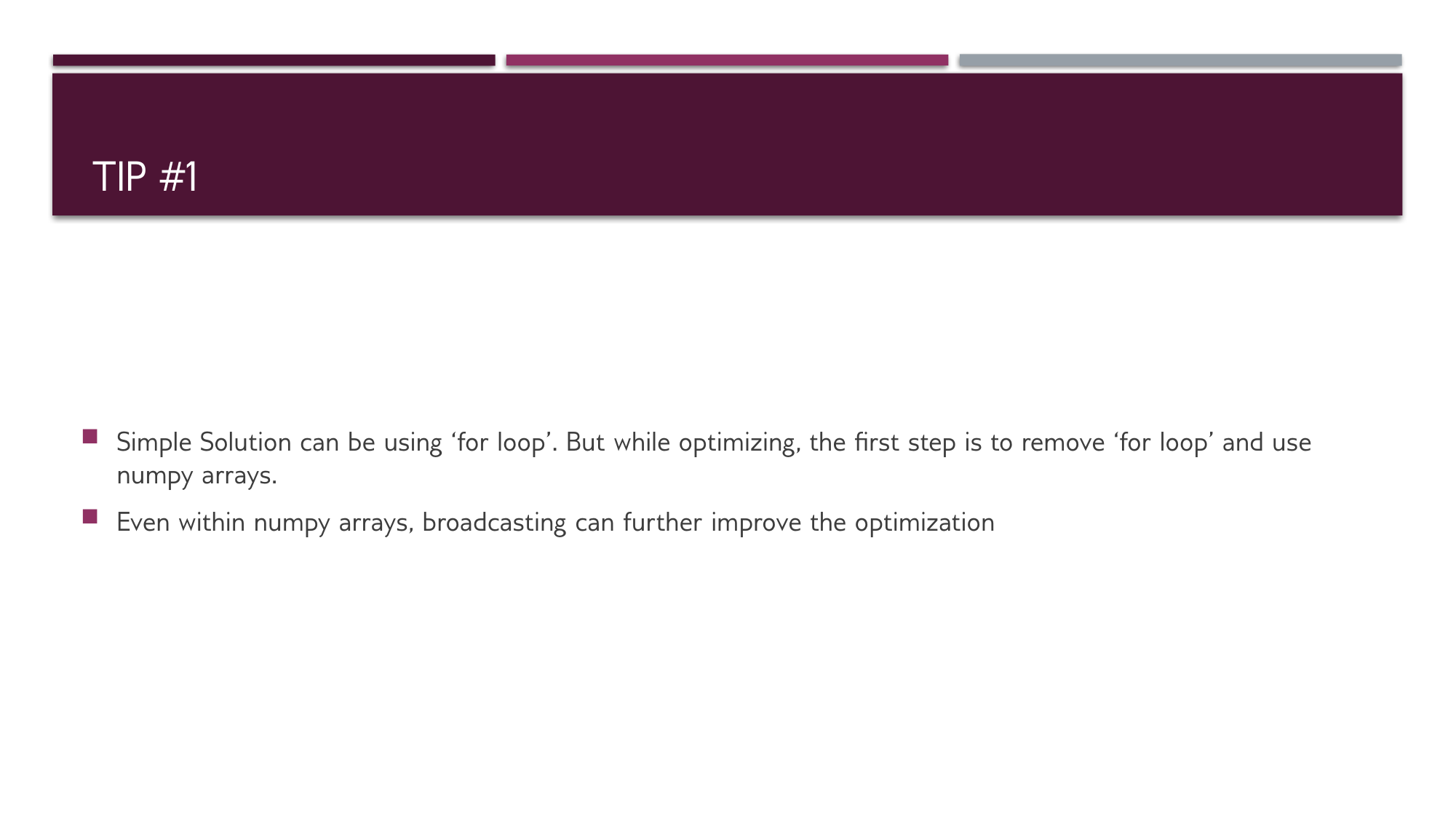

# Tip #1
Simple Solution can be using ‘for loop’. But while optimizing, the first step is to remove ‘for loop’ and use numpy arrays.
Even within numpy arrays, broadcasting can further improve the optimization